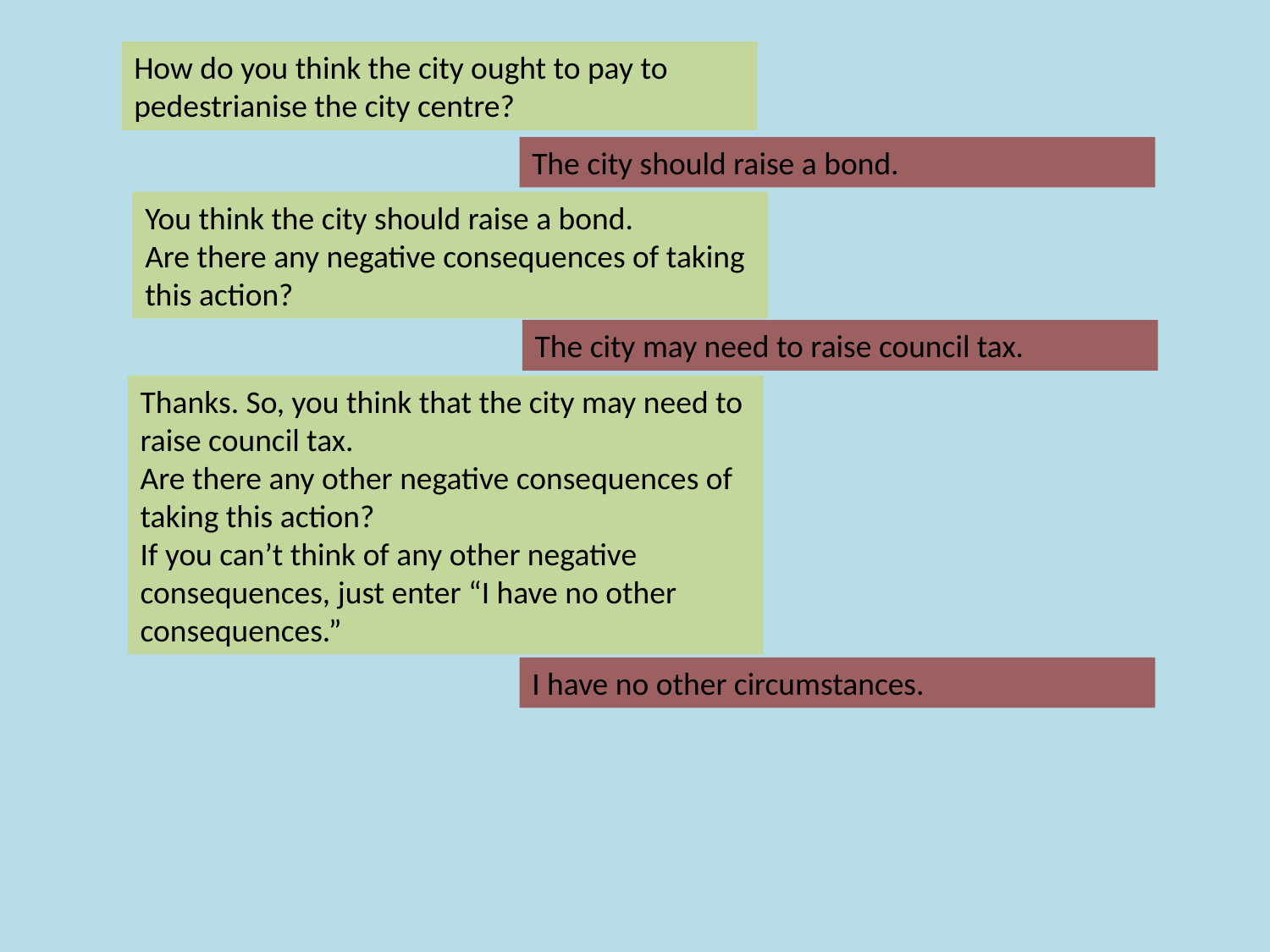

How do you think the city ought to pay to pedestrianise the city centre?
The city should raise a bond.
You think the city should raise a bond.
Are there any negative consequences of taking this action?
The city may need to raise council tax.
Thanks. So, you think that the city may need to raise council tax.
Are there any other negative consequences of taking this action?
If you can’t think of any other negative consequences, just enter “I have no other consequences.”
I have no other circumstances.